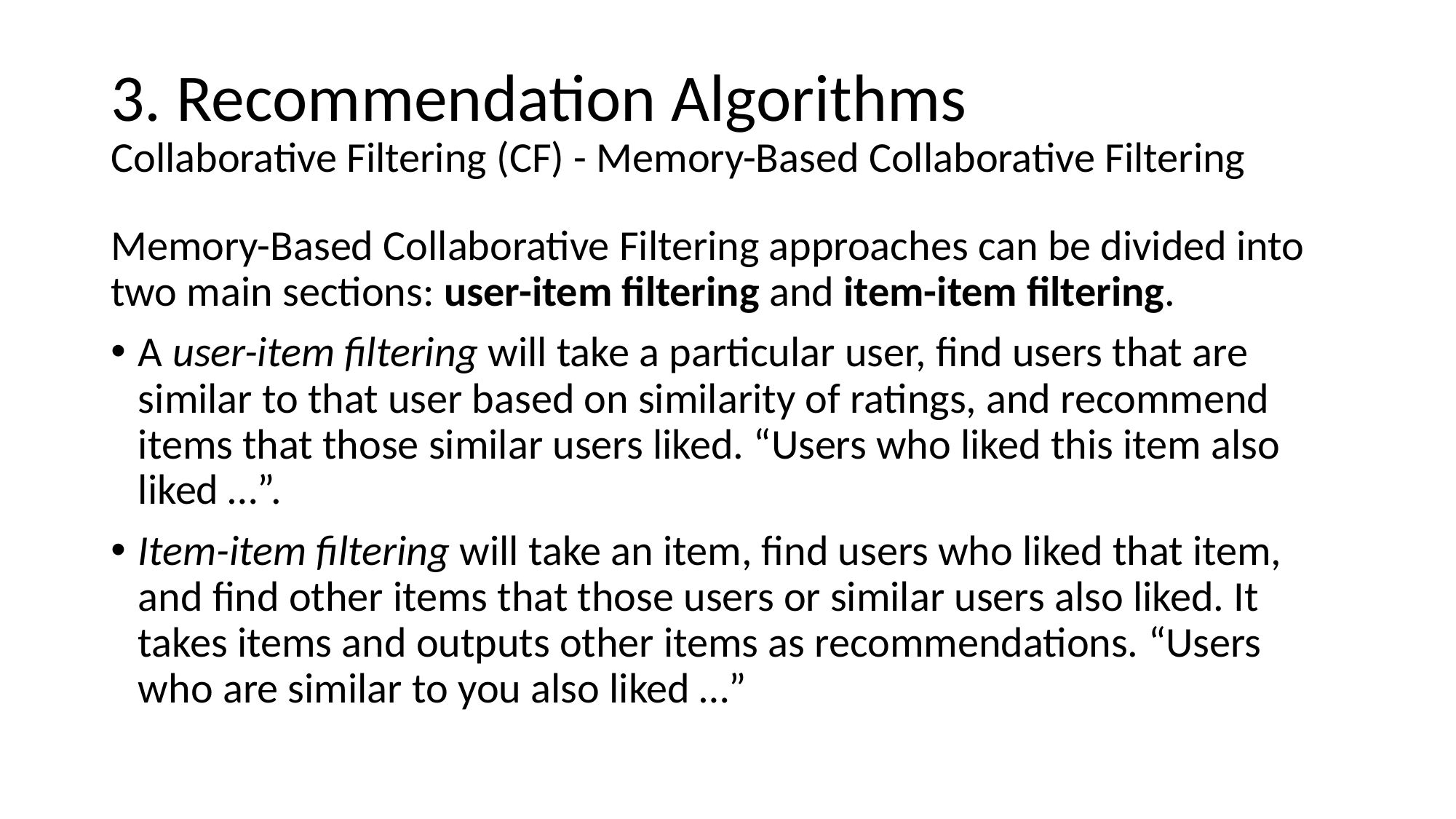

# 3. Recommendation Algorithms Collaborative Filtering (CF) - Memory-Based Collaborative Filtering
Memory-Based Collaborative Filtering approaches can be divided into two main sections: user-item filtering and item-item filtering.
A user-item filtering will take a particular user, find users that are similar to that user based on similarity of ratings, and recommend items that those similar users liked. “Users who liked this item also liked …”.
Item-item filtering will take an item, find users who liked that item, and find other items that those users or similar users also liked. It takes items and outputs other items as recommendations. “Users who are similar to you also liked …”